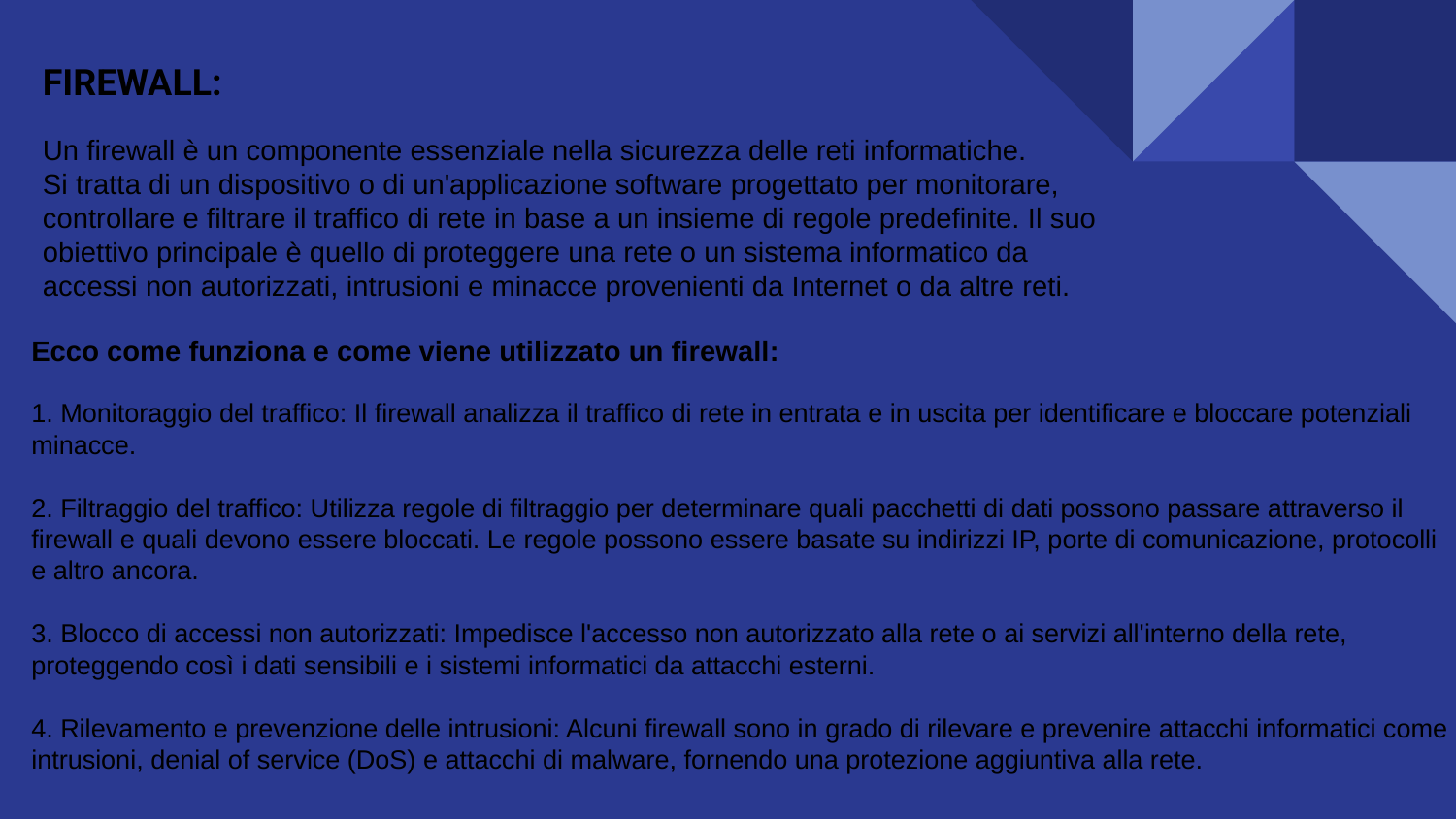

FIREWALL:
Un firewall è un componente essenziale nella sicurezza delle reti informatiche.
Si tratta di un dispositivo o di un'applicazione software progettato per monitorare, controllare e filtrare il traffico di rete in base a un insieme di regole predefinite. Il suo obiettivo principale è quello di proteggere una rete o un sistema informatico da accessi non autorizzati, intrusioni e minacce provenienti da Internet o da altre reti.
Ecco come funziona e come viene utilizzato un firewall:

1. Monitoraggio del traffico: Il firewall analizza il traffico di rete in entrata e in uscita per identificare e bloccare potenziali minacce.

2. Filtraggio del traffico: Utilizza regole di filtraggio per determinare quali pacchetti di dati possono passare attraverso il firewall e quali devono essere bloccati. Le regole possono essere basate su indirizzi IP, porte di comunicazione, protocolli e altro ancora.

3. Blocco di accessi non autorizzati: Impedisce l'accesso non autorizzato alla rete o ai servizi all'interno della rete, proteggendo così i dati sensibili e i sistemi informatici da attacchi esterni.

4. Rilevamento e prevenzione delle intrusioni: Alcuni firewall sono in grado di rilevare e prevenire attacchi informatici come intrusioni, denial of service (DoS) e attacchi di malware, fornendo una protezione aggiuntiva alla rete.